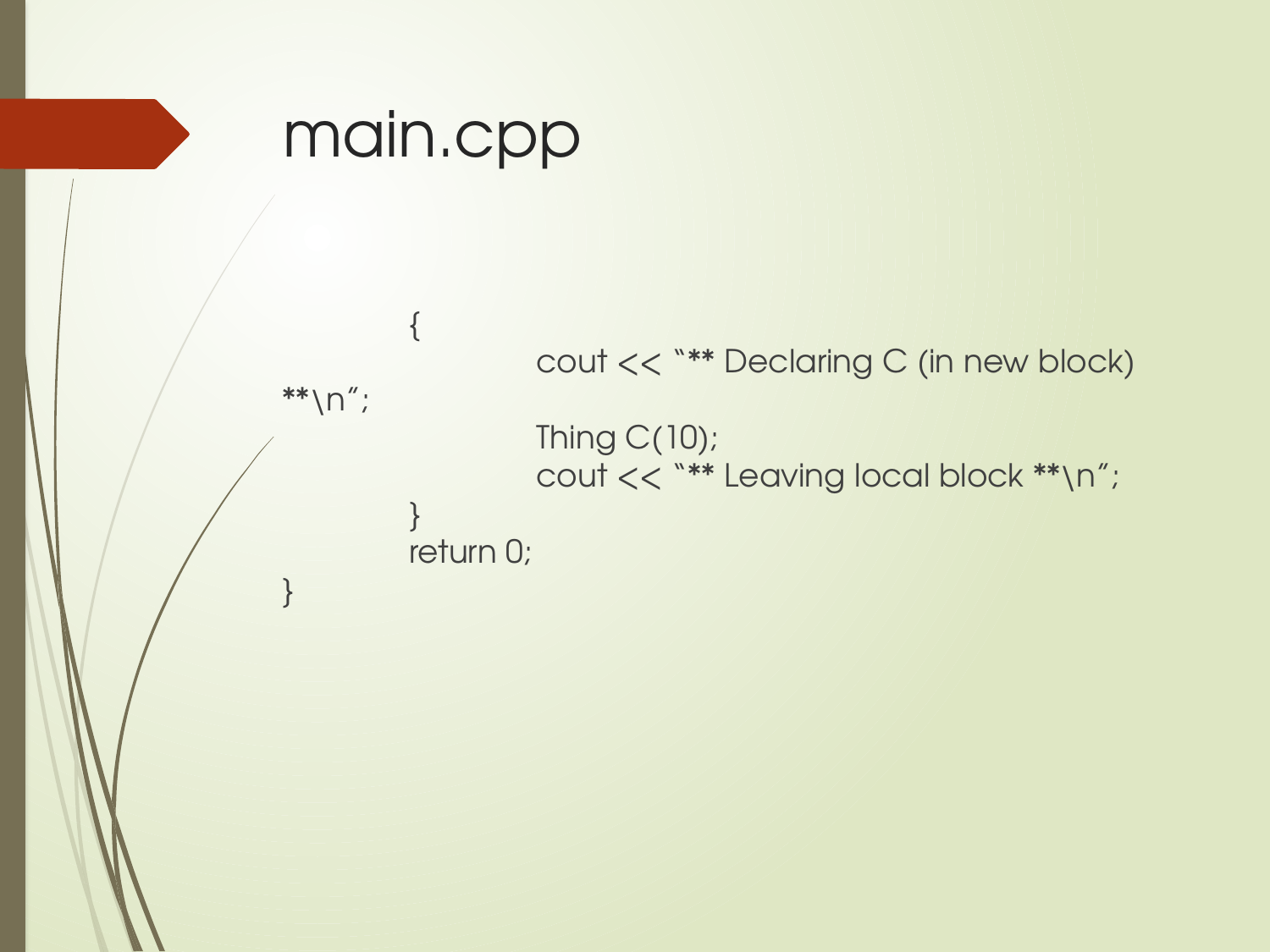

# main.cpp
	{
		cout << “** Declaring C (in new block) **\n”;
		Thing C(10);
		cout << “** Leaving local block **\n”;
	}
	return 0;
}